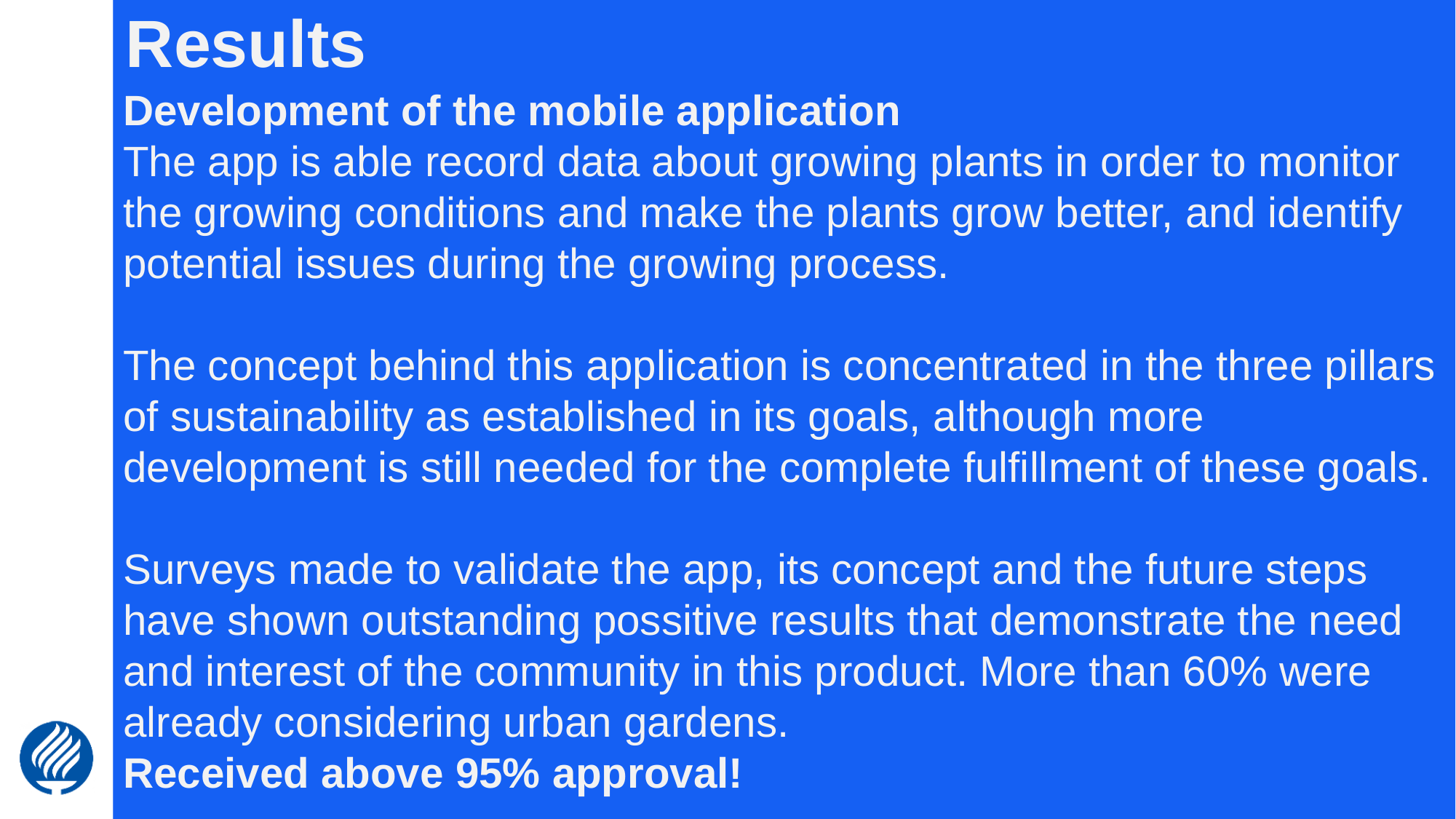

# Results
Development of the mobile application
The app is able record data about growing plants in order to monitor the growing conditions and make the plants grow better, and identify potential issues during the growing process.

The concept behind this application is concentrated in the three pillars of sustainability as established in its goals, although more development is still needed for the complete fulfillment of these goals.

Surveys made to validate the app, its concept and the future steps have shown outstanding possitive results that demonstrate the need and interest of the community in this product. More than 60% were already considering urban gardens.
Received above 95% approval!